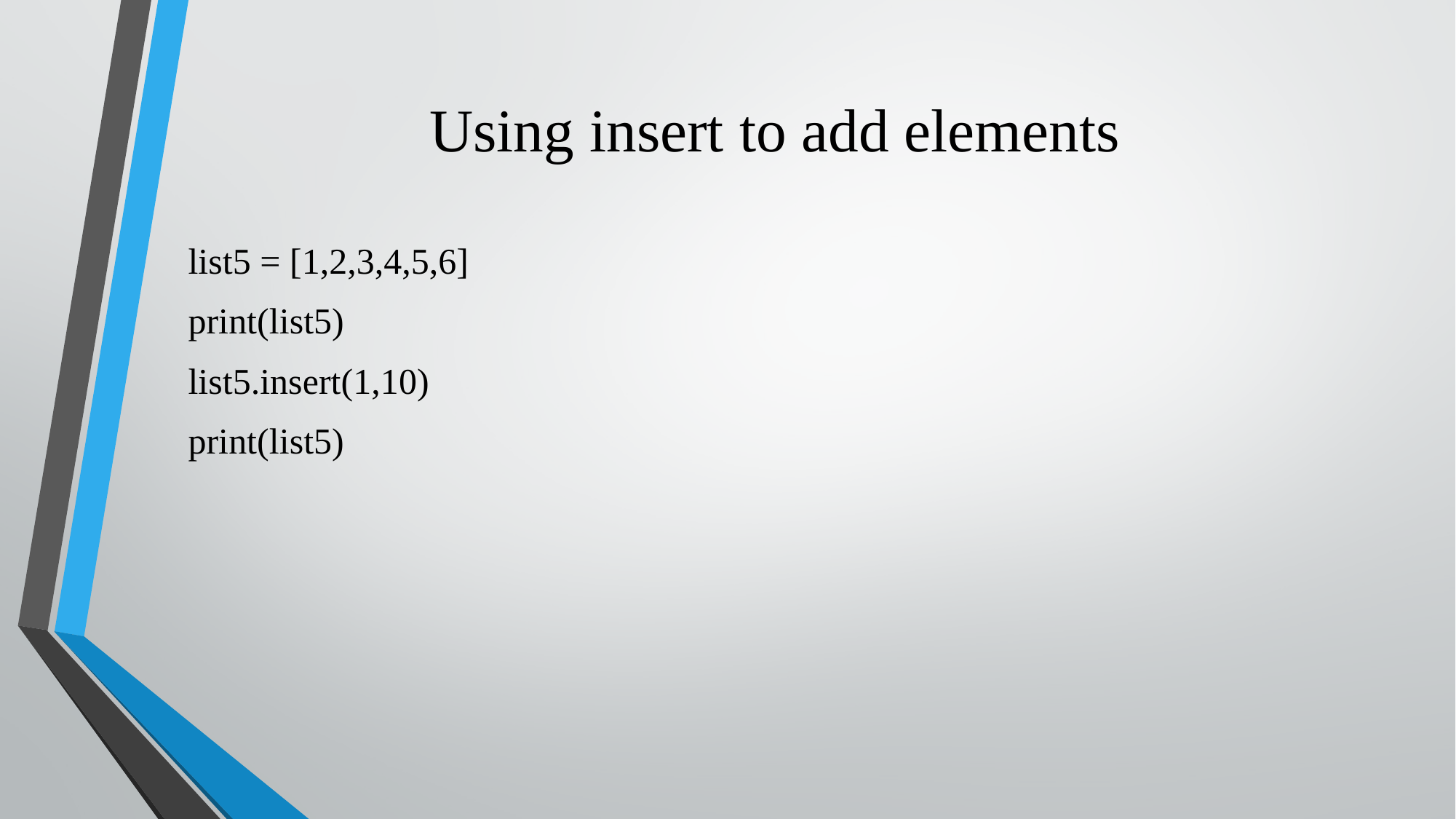

# Using insert to add elements
list5 = [1,2,3,4,5,6]
print(list5)
list5.insert(1,10)
print(list5)